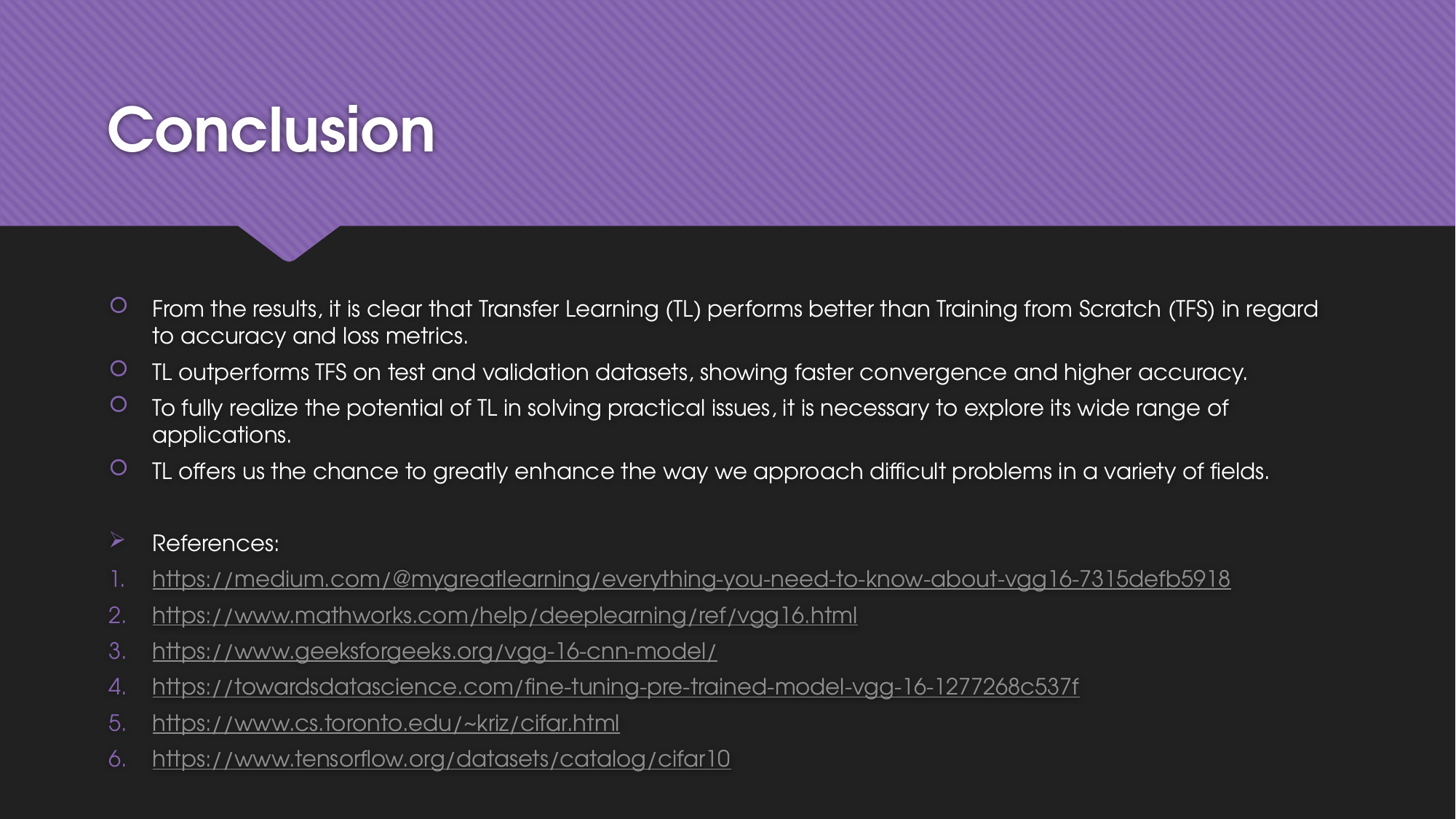

# Conclusion

From the results, it is clear that Transfer Learning (TL) performs better than Training from Scratch (TFS) in regard to accuracy and loss metrics.
TL outperforms TFS on test and validation datasets, showing faster convergence and higher accuracy.
To fully realize the potential of TL in solving practical issues, it is necessary to explore its wide range of applications.
TL offers us the chance to greatly enhance the way we approach difficult problems in a variety of fields.

References:
https://medium.com/@mygreatlearning/everything-you-need-to-know-about-vgg16-7315defb5918
https://www.mathworks.com/help/deeplearning/ref/vgg16.html
https://www.geeksforgeeks.org/vgg-16-cnn-model/
https://towardsdatascience.com/fine-tuning-pre-trained-model-vgg-16-1277268c537f
https://www.cs.toronto.edu/~kriz/cifar.html
https://www.tensorflow.org/datasets/catalog/cifar10